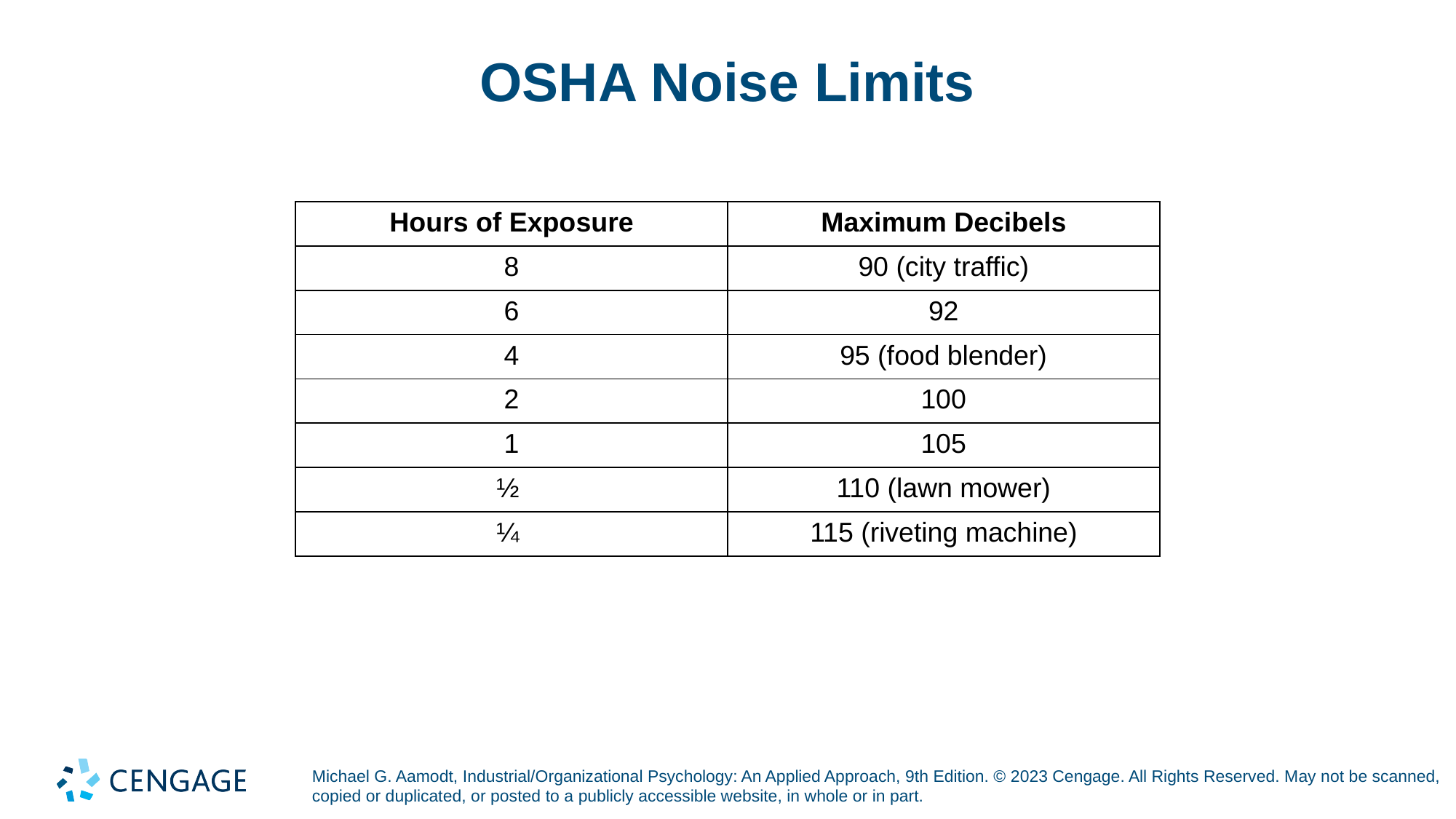

# OSHA Noise Limits
| Hours of Exposure | Maximum Decibels |
| --- | --- |
| 8 | 90 (city traffic) |
| 6 | 92 |
| 4 | 95 (food blender) |
| 2 | 100 |
| 1 | 105 |
| ½ | 110 (lawn mower) |
| ¼ | 115 (riveting machine) |